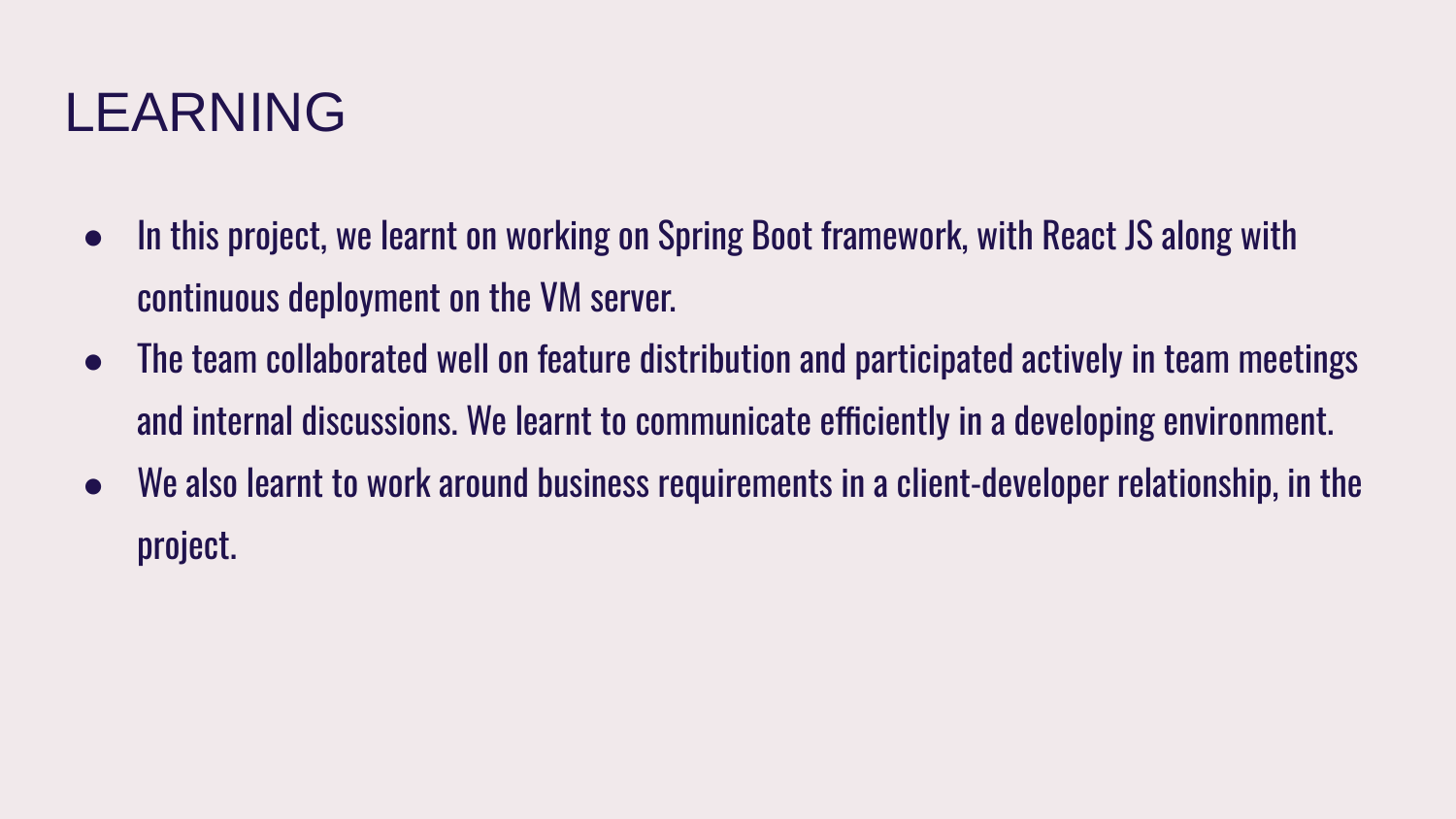

# LEARNING
In this project, we learnt on working on Spring Boot framework, with React JS along with continuous deployment on the VM server.
The team collaborated well on feature distribution and participated actively in team meetings and internal discussions. We learnt to communicate efficiently in a developing environment.
We also learnt to work around business requirements in a client-developer relationship, in the project.